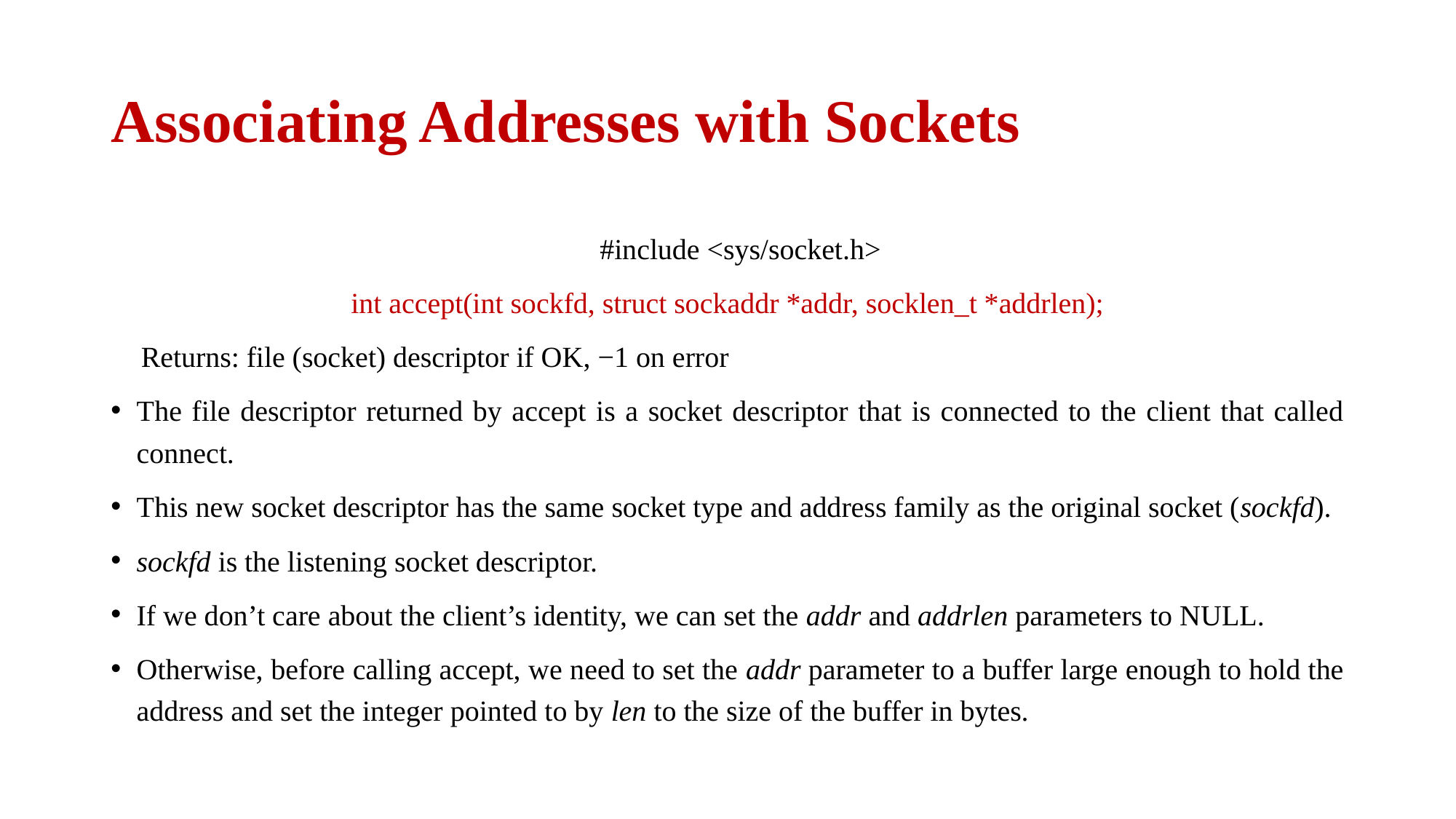

# Associating Addresses with Sockets
	#include <sys/socket.h>
int accept(int sockfd, struct sockaddr *addr, socklen_t *addrlen);
Returns: file (socket) descriptor if OK, −1 on error
The file descriptor returned by accept is a socket descriptor that is connected to the client that called connect.
This new socket descriptor has the same socket type and address family as the original socket (sockfd).
sockfd is the listening socket descriptor.
If we don’t care about the client’s identity, we can set the addr and addrlen parameters to NULL.
Otherwise, before calling accept, we need to set the addr parameter to a buffer large enough to hold the address and set the integer pointed to by len to the size of the buffer in bytes.